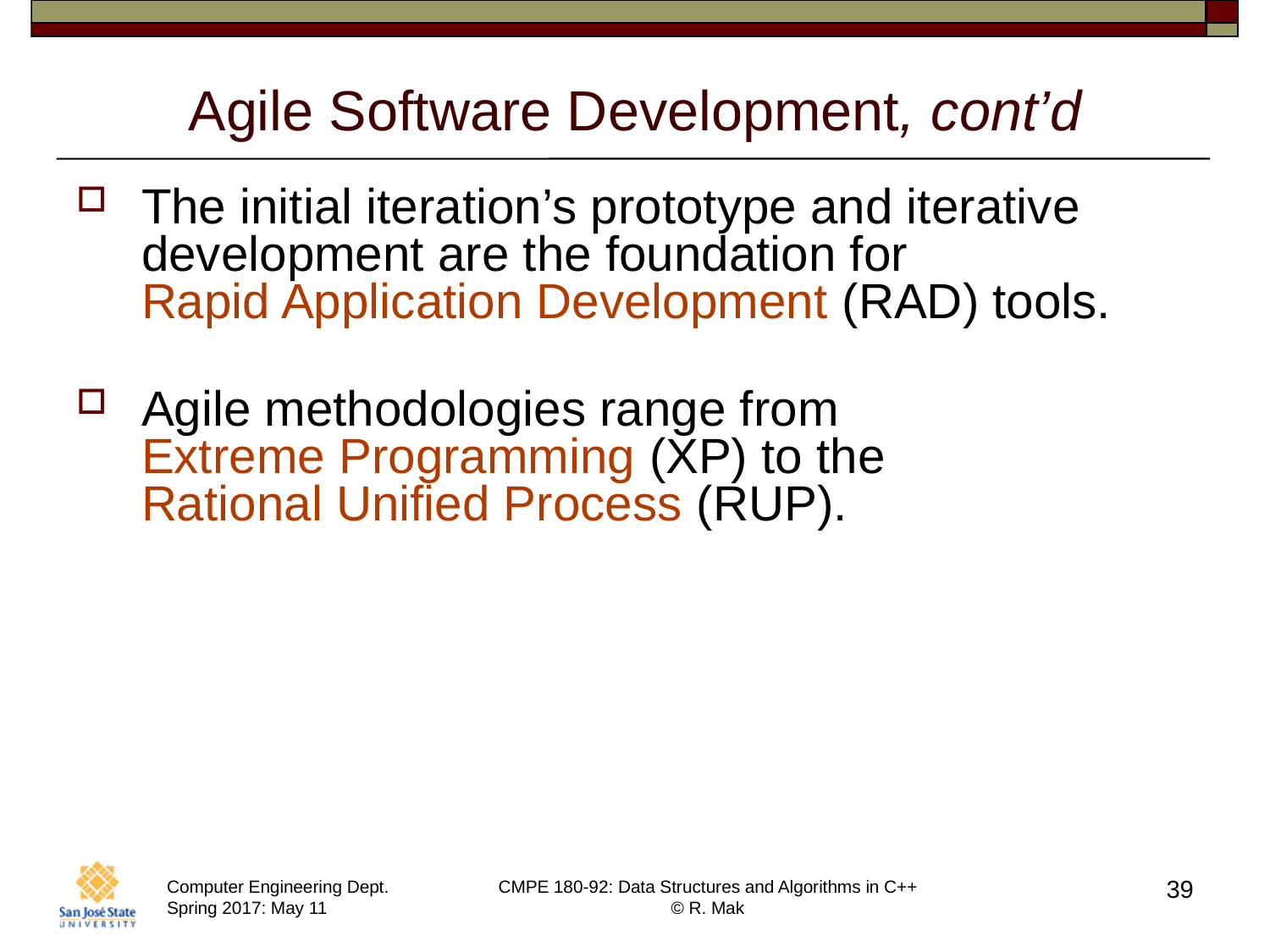

# Agile Software Development, cont’d
The initial iteration’s prototype and iterative development are the foundation for
Rapid Application Development (RAD) tools.

Agile methodologies range from
Extreme Programming (XP) to the
Rational Unified Process (RUP).
39